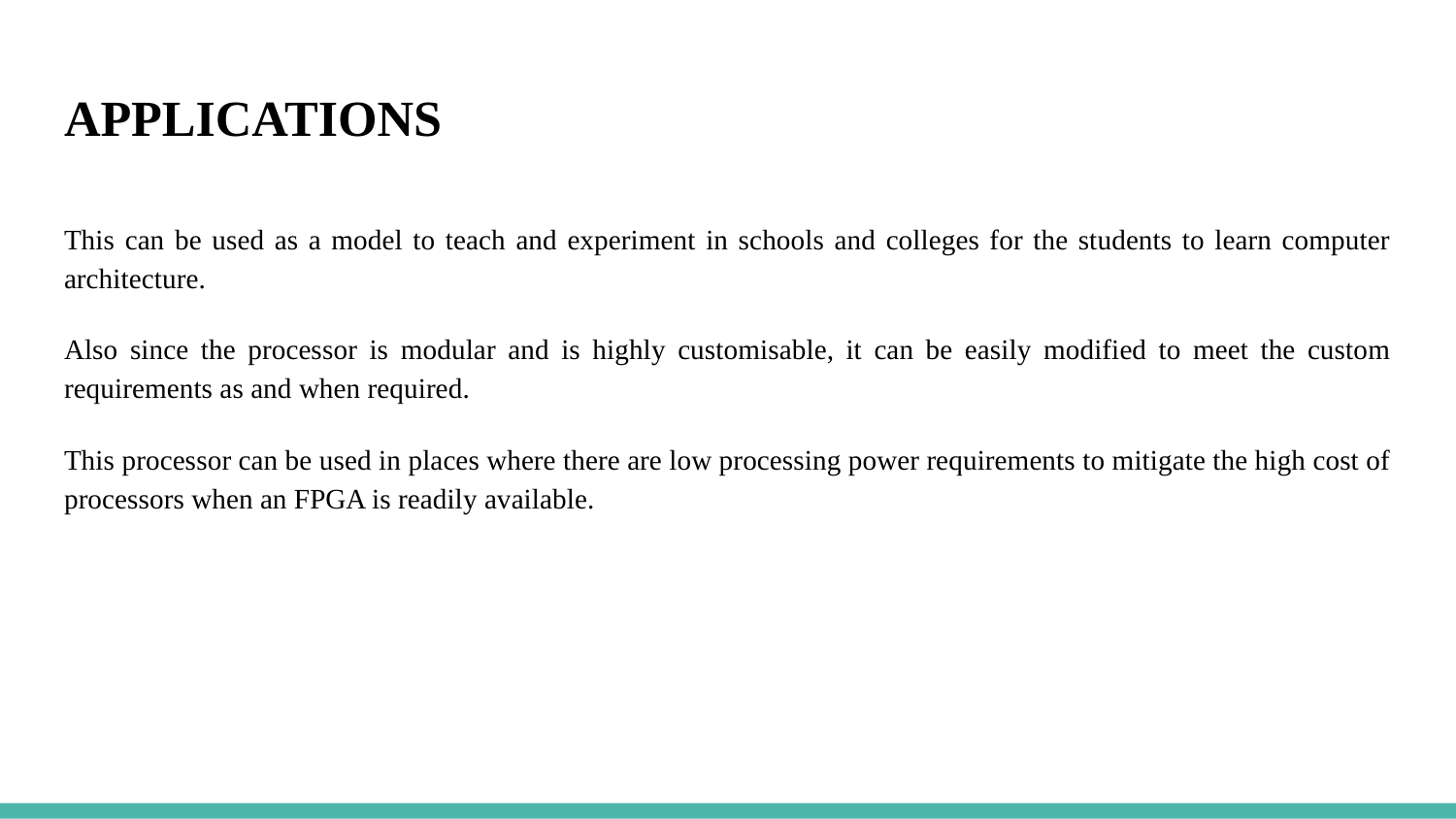

# APPLICATIONS
This can be used as a model to teach and experiment in schools and colleges for the students to learn computer architecture.
Also since the processor is modular and is highly customisable, it can be easily modified to meet the custom requirements as and when required.
This processor can be used in places where there are low processing power requirements to mitigate the high cost of processors when an FPGA is readily available.